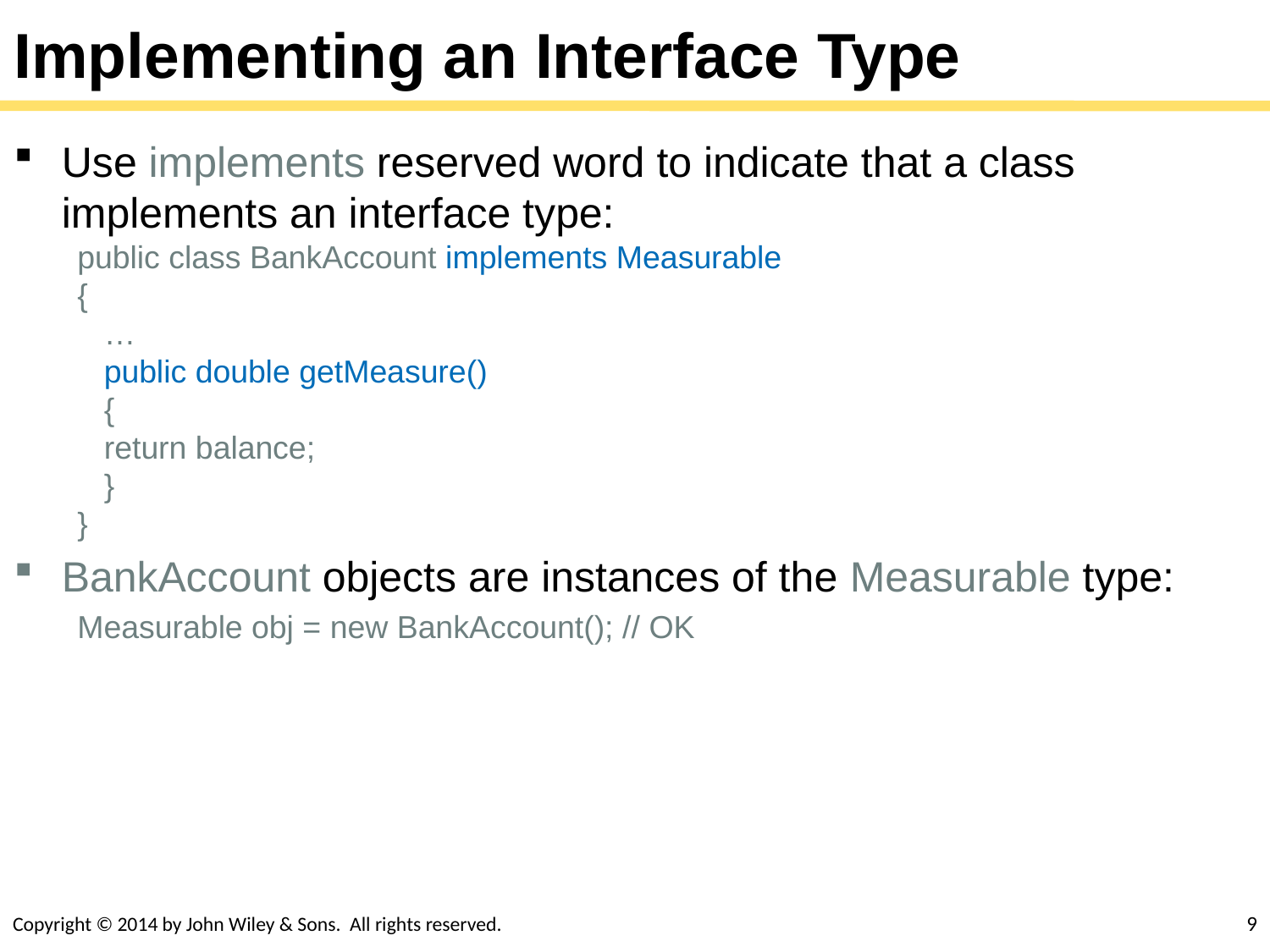

# Implementing an Interface Type
Use implements reserved word to indicate that a class implements an interface type:
public class BankAccount implements Measurable
{
   …
   public double getMeasure()
   {
   return balance;
   }
}
BankAccount objects are instances of the Measurable type:
Measurable obj = new BankAccount(); // OK